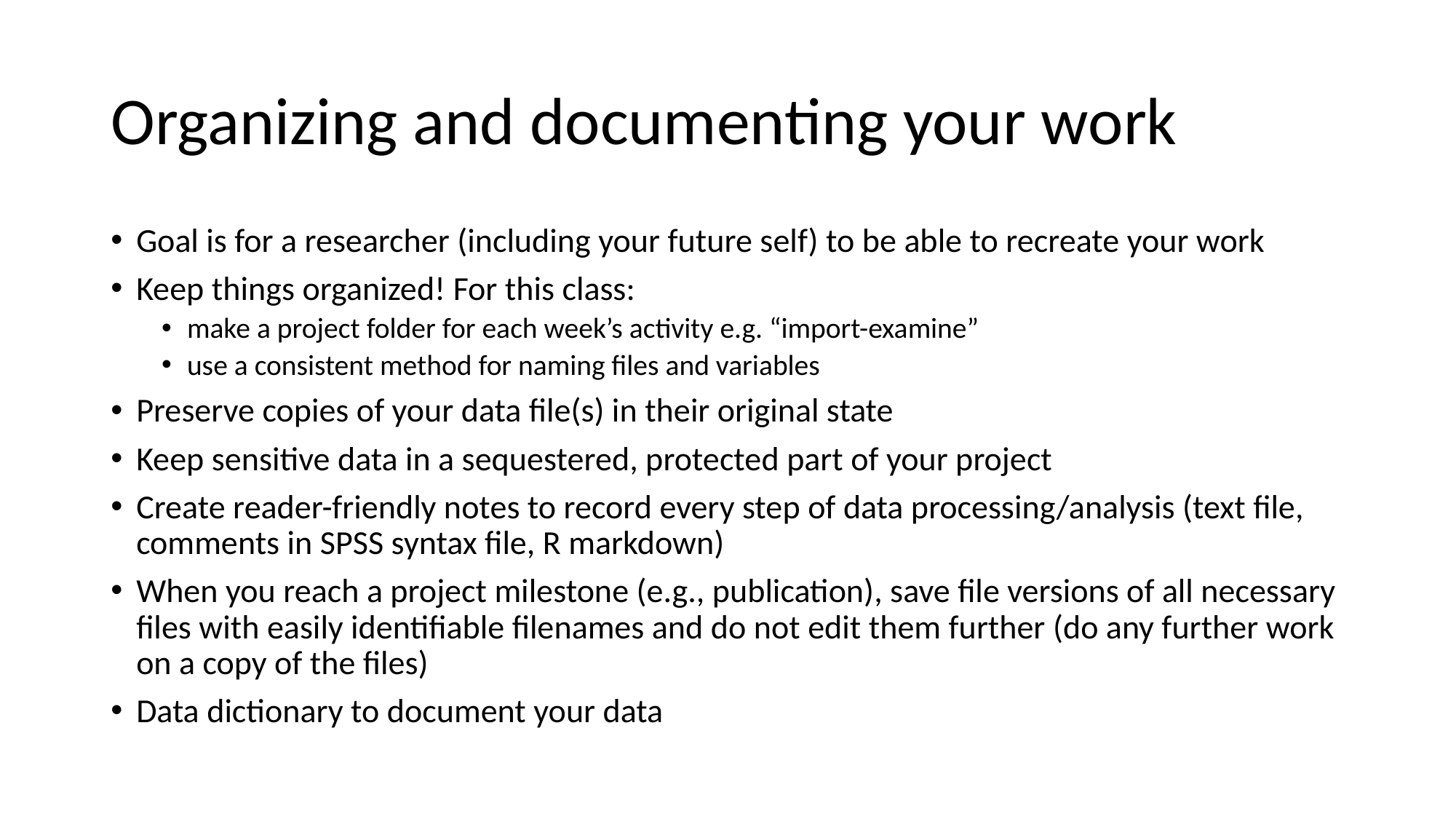

# Organizing and documenting your work
Goal is for a researcher (including your future self) to be able to recreate your work
Keep things organized! For this class:
make a project folder for each week’s activity e.g. “import-examine”
use a consistent method for naming files and variables
Preserve copies of your data file(s) in their original state
Keep sensitive data in a sequestered, protected part of your project
Create reader-friendly notes to record every step of data processing/analysis (text file, comments in SPSS syntax file, R markdown)
When you reach a project milestone (e.g., publication), save file versions of all necessary files with easily identifiable filenames and do not edit them further (do any further work on a copy of the files)
Data dictionary to document your data